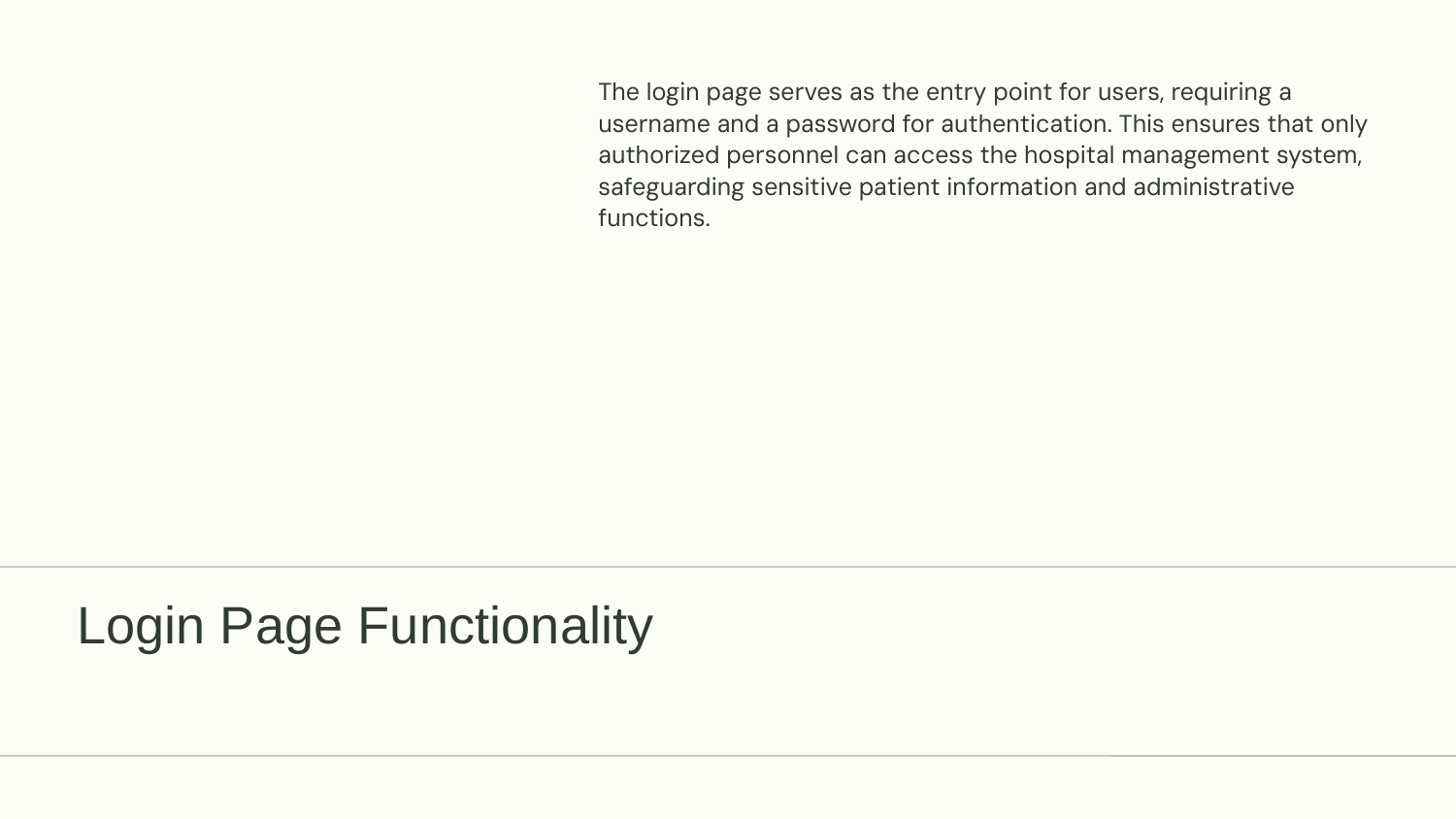

The login page serves as the entry point for users, requiring a username and a password for authentication. This ensures that only authorized personnel can access the hospital management system, safeguarding sensitive patient information and administrative functions.
# Login Page Functionality